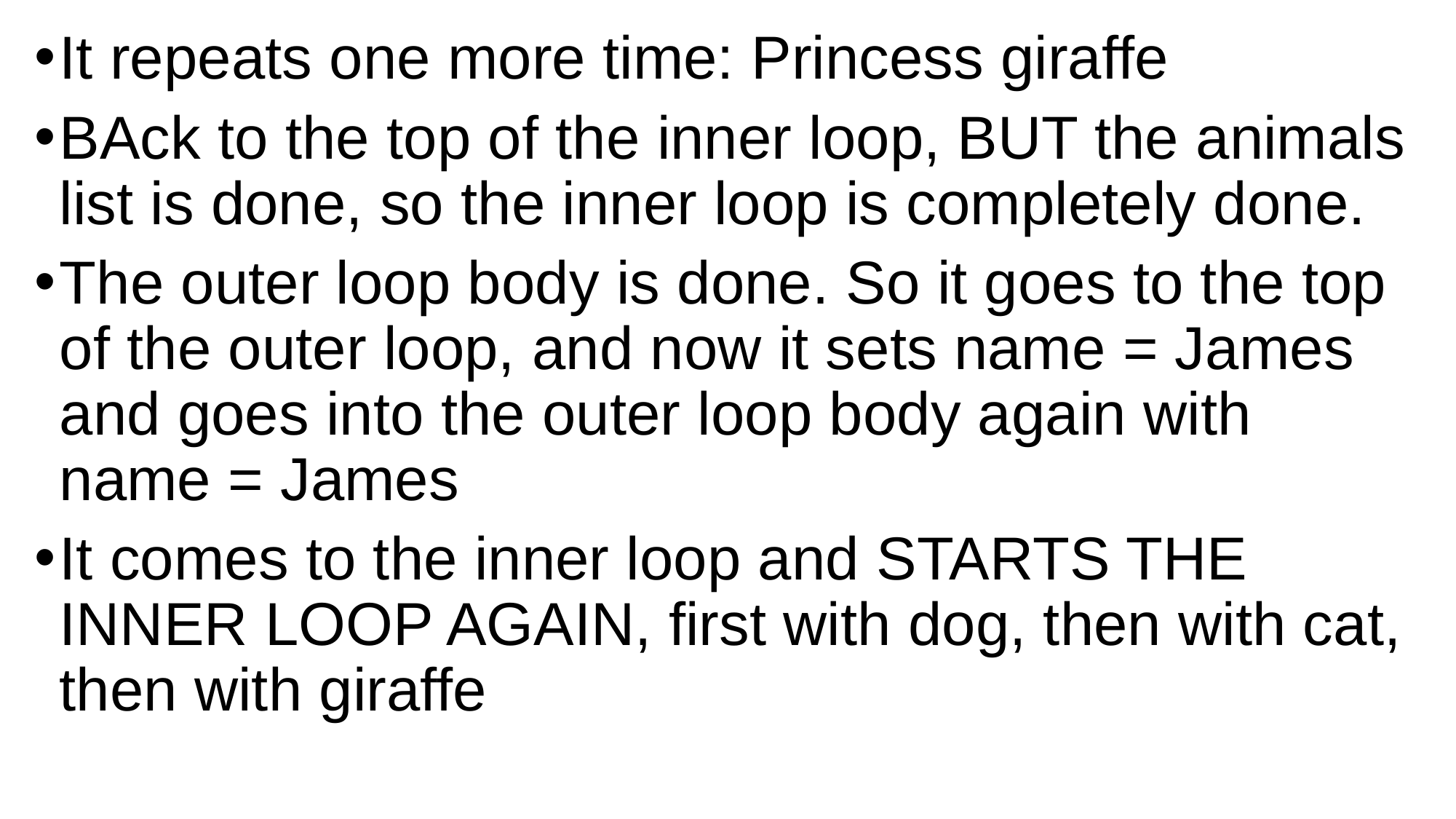

It repeats one more time: Princess giraffe
BAck to the top of the inner loop, BUT the animals list is done, so the inner loop is completely done.
The outer loop body is done. So it goes to the top of the outer loop, and now it sets name = James and goes into the outer loop body again with name = James
It comes to the inner loop and STARTS THE INNER LOOP AGAIN, first with dog, then with cat, then with giraffe